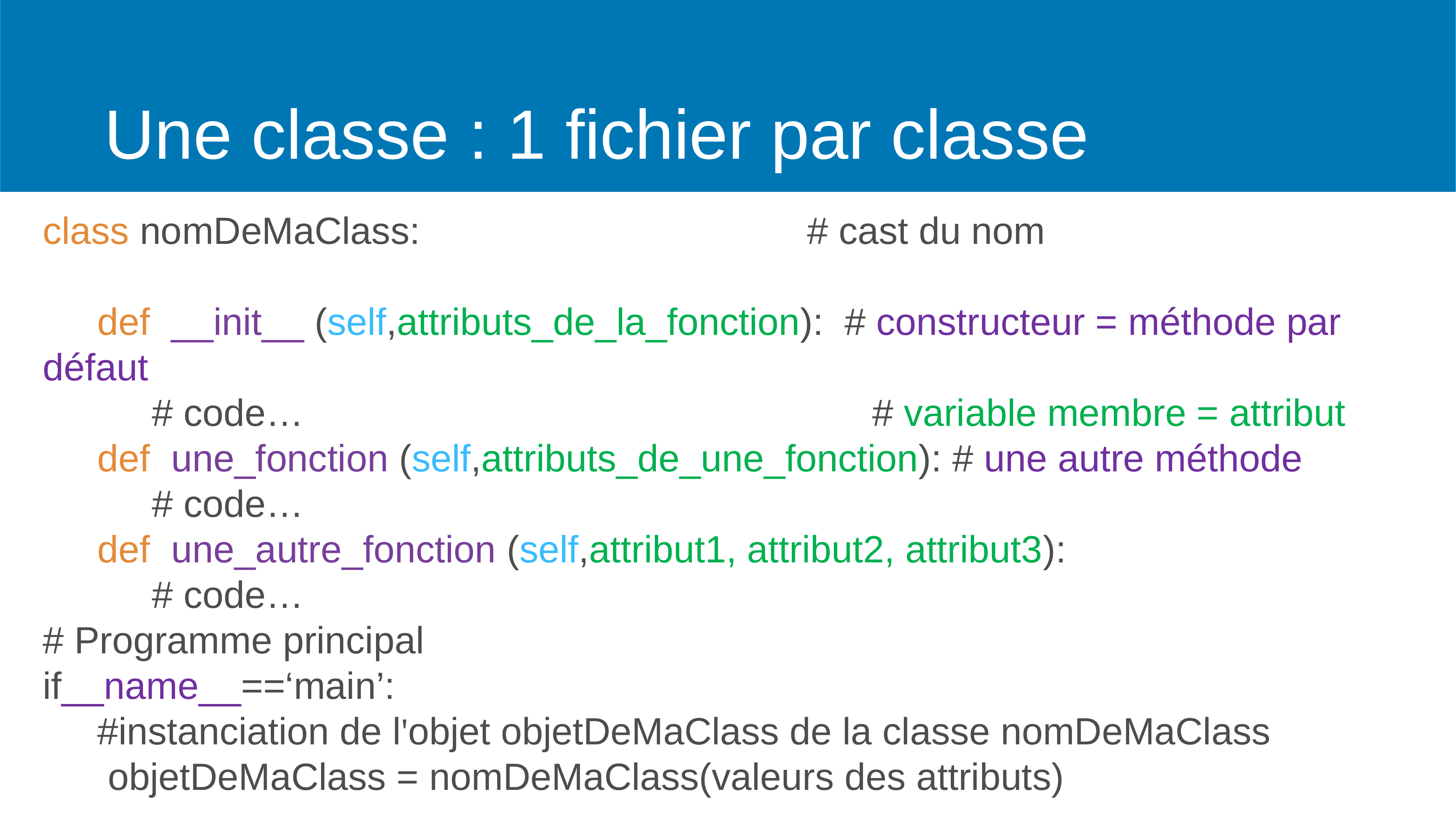

Une classe : 1 fichier par classe
class nomDeMaClass:								# cast du nom

	def  __init__ (self,attributs_de_la_fonction):  # constructeur = méthode par défaut
		# code…											 # variable membre = attribut
	def  une_fonction (self,attributs_de_une_fonction): # une autre méthode
		# code…
	def  une_autre_fonction (self,attribut1, attribut2, attribut3):
		# code…
# Programme principal
if__name__==‘main’:
	#instanciation de l'objet objetDeMaClass de la classe nomDeMaClass
	 objetDeMaClass = nomDeMaClass(valeurs des attributs)